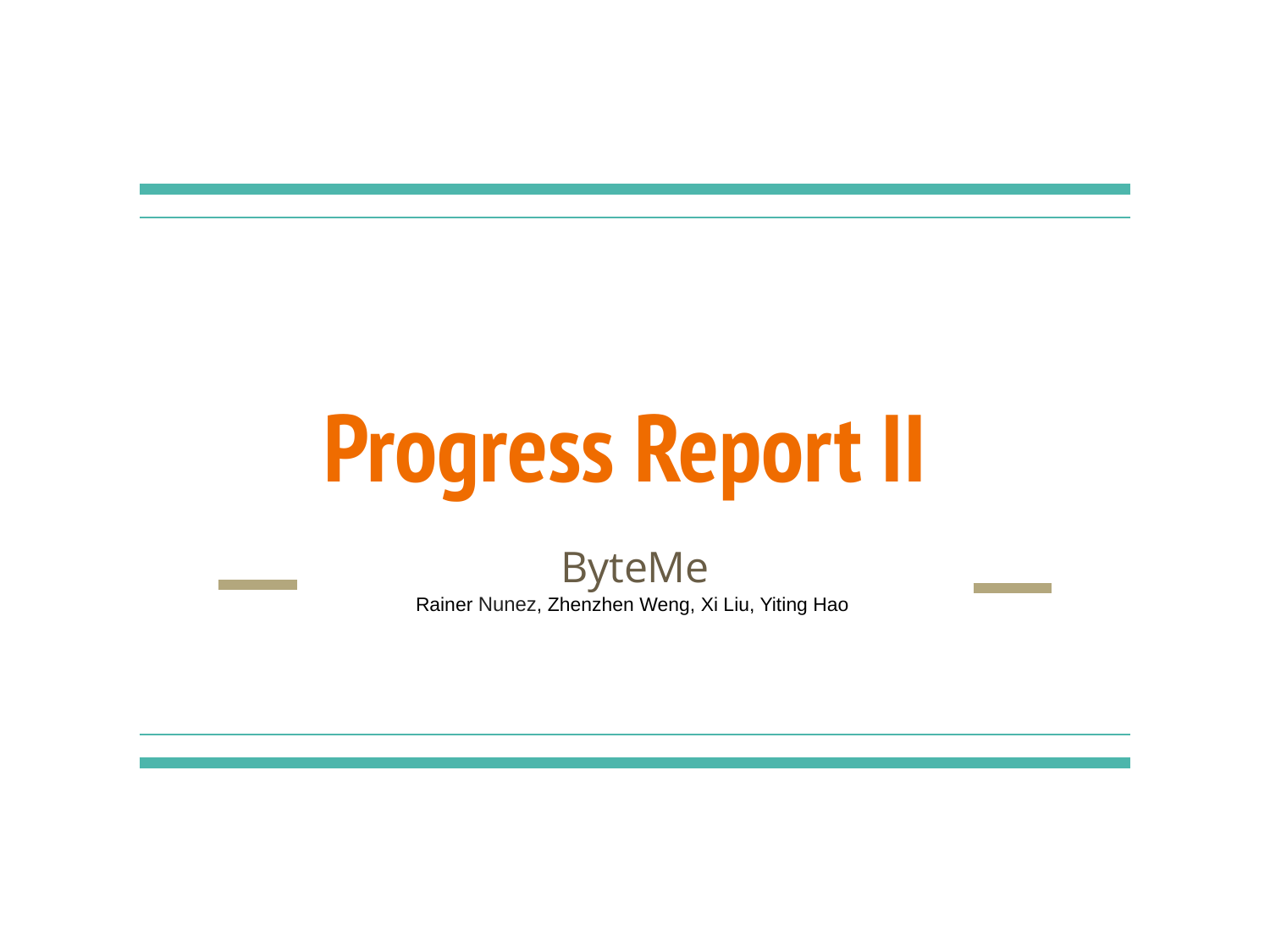

# Progress Report II
ByteMe
Rainer Nunez, Zhenzhen Weng, Xi Liu, Yiting Hao